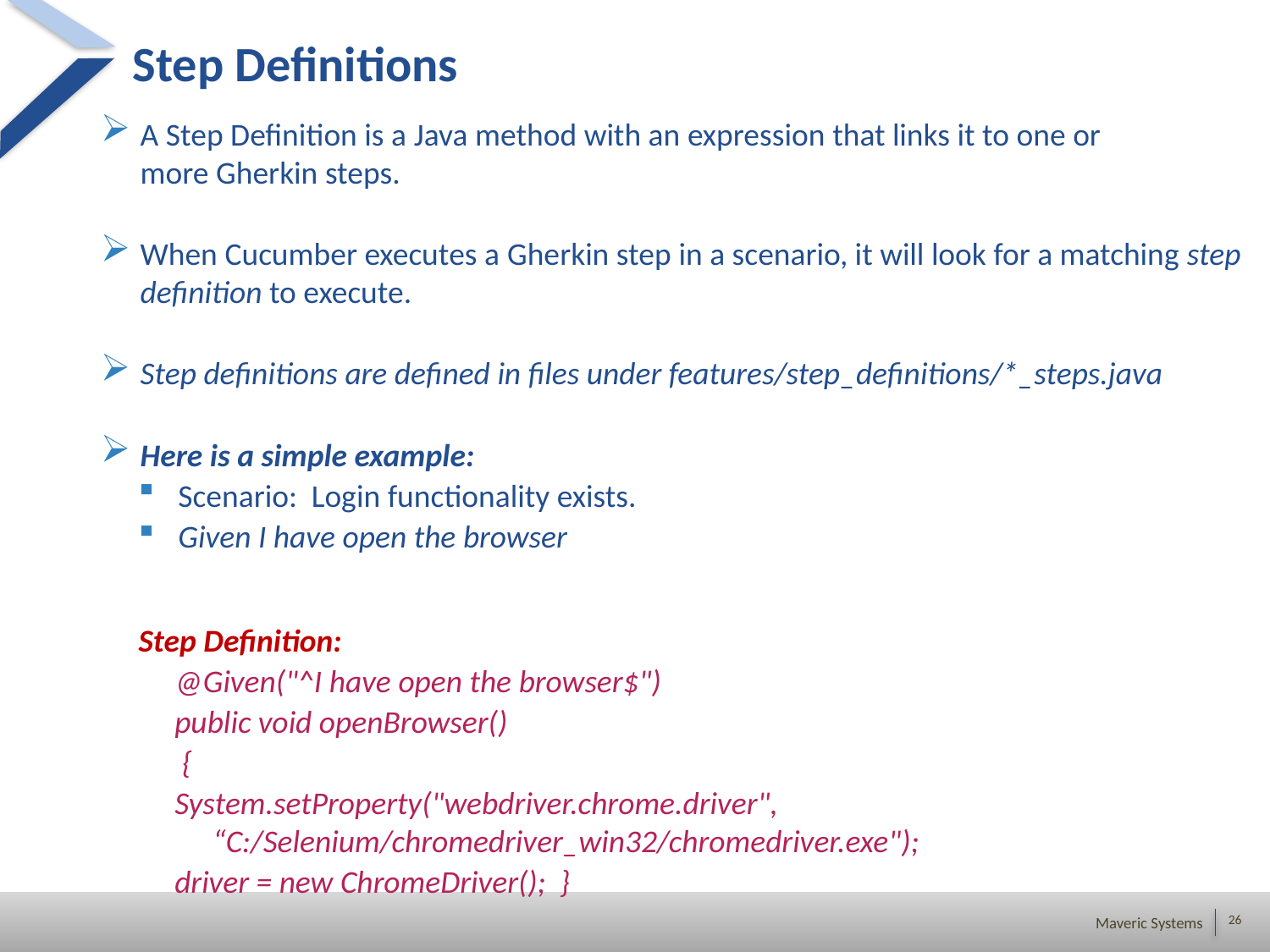

# Step Definitions
A Step Definition is a Java method with an expression that links it to one or more Gherkin steps.

When Cucumber executes a Gherkin step in a scenario, it will look for a matching step definition to execute.

Step definitions are defined in files under features/step_definitions/*_steps.java

Here is a simple example:
Scenario:  Login functionality exists.
Given I have open the browser

Step Definition:
@Given("^I have open the browser$")
public void openBrowser()
 {
System.setProperty("webdriver.chrome.driver", “C:/Selenium/chromedriver_win32/chromedriver.exe");
driver = new ChromeDriver();  }